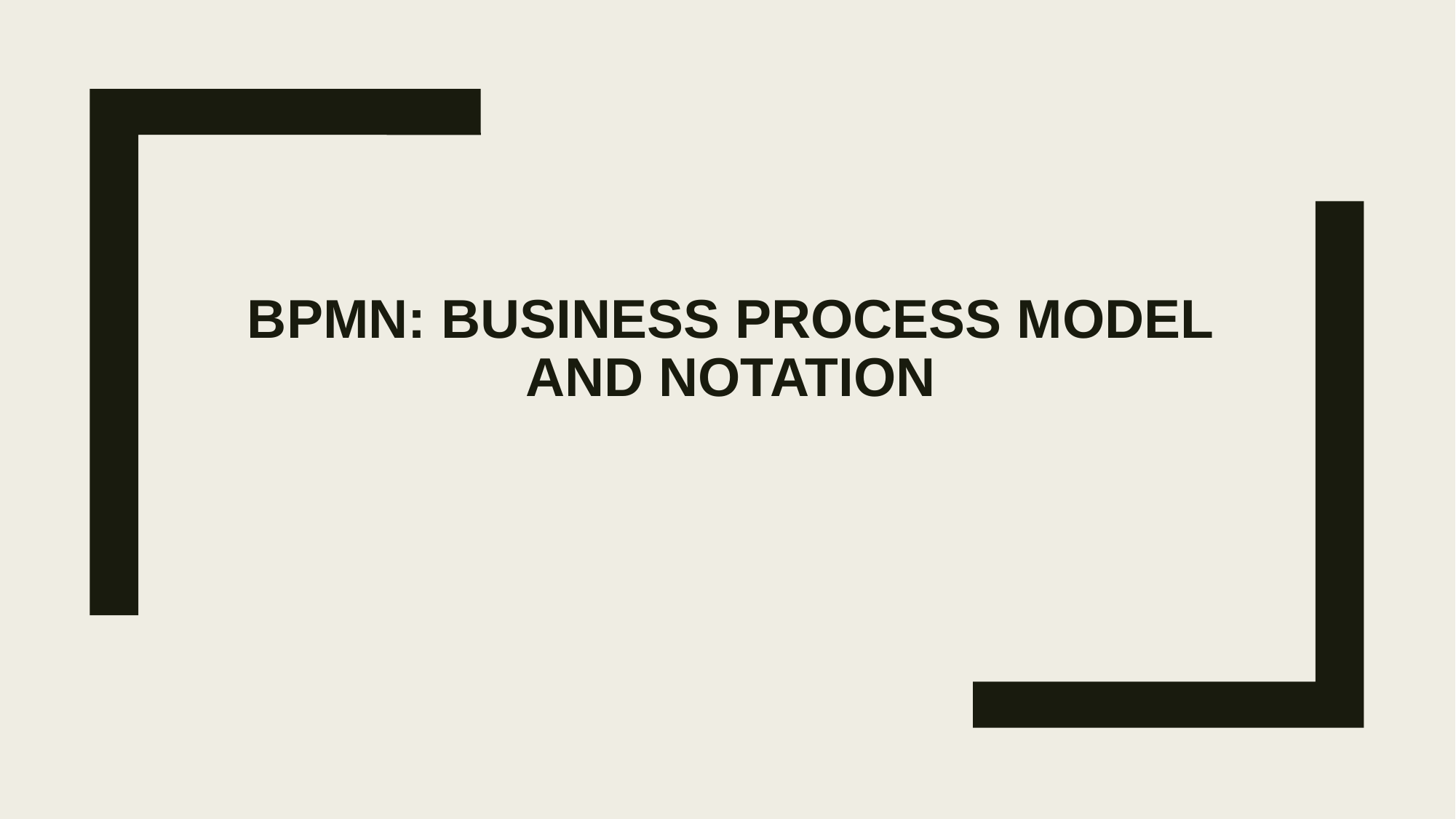

# BPMN: Business Process Model and Notation